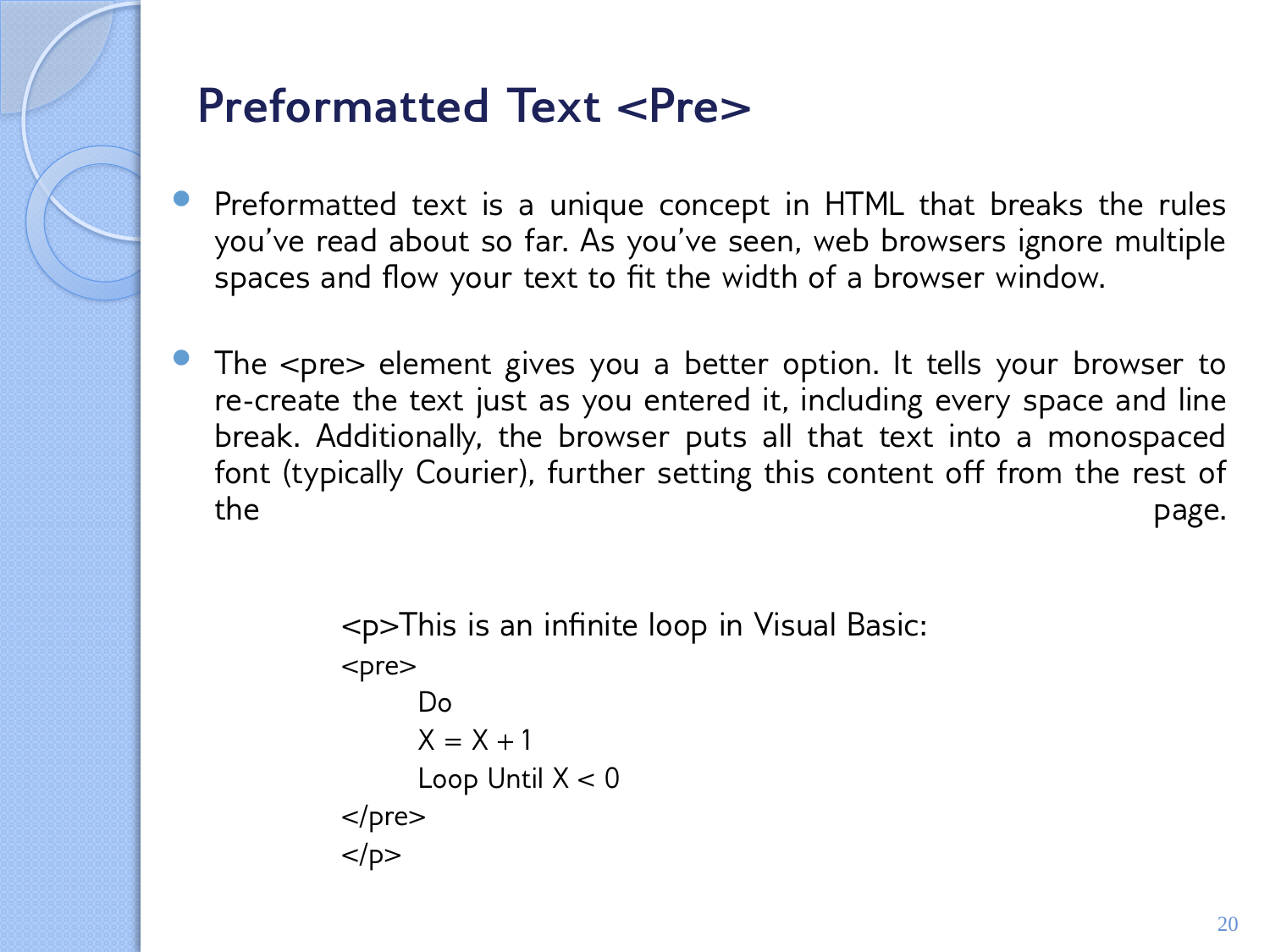

# Preformatted Text <Pre>
Preformatted text is a unique concept in HTML that breaks the rules you’ve read about so far. As you’ve seen, web browsers ignore multiple spaces and flow your text to fit the width of a browser window.

The <pre> element gives you a better option. It tells your browser to re-create the text just as you entered it, including every space and line break. Additionally, the browser puts all that text into a monospaced font (typically Courier), further setting this content off from the rest of the page.
<p>This is an infinite loop in Visual Basic:
	<pre>
 		Do
 			X = X + 1
 		Loop Until X < 0
	</pre>
</p>
20